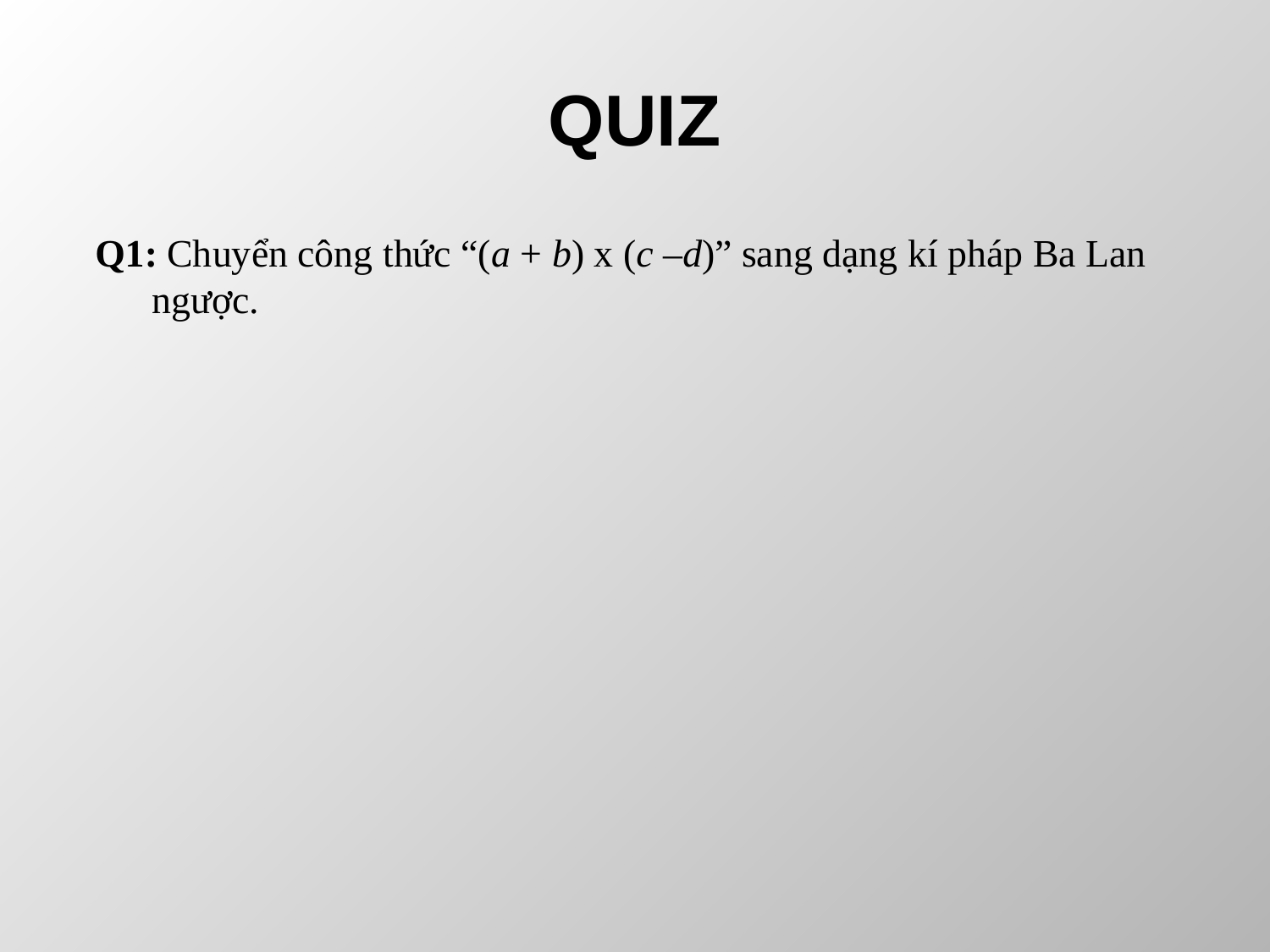

# QUIZ
Q1: Chuyển công thức “(a + b) x (c –d)” sang dạng kí pháp Ba Lan ngược.